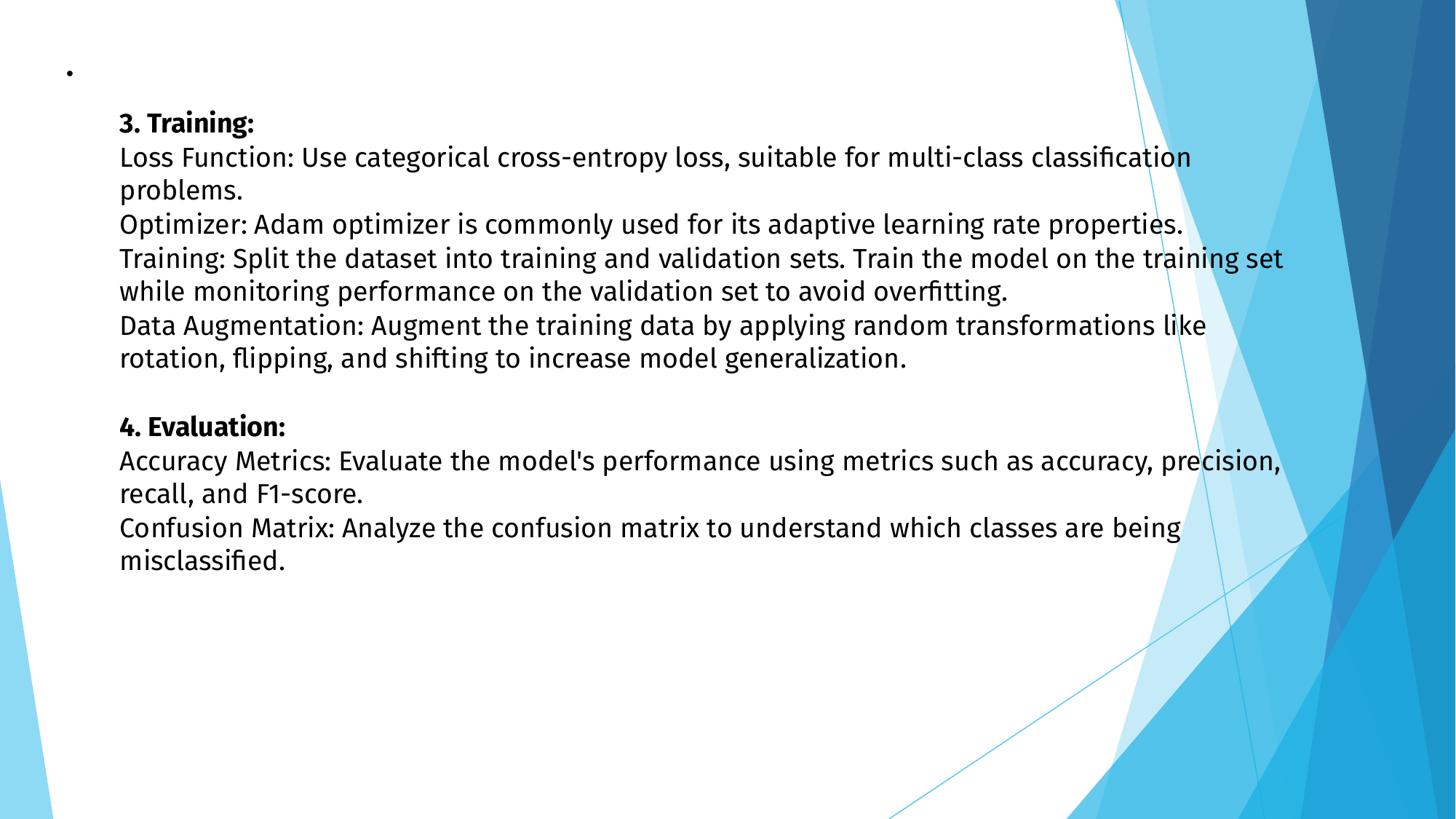

# .
3. Training:
Loss Function: Use categorical cross-entropy loss, suitable for multi-class classification problems.
Optimizer: Adam optimizer is commonly used for its adaptive learning rate properties.
Training: Split the dataset into training and validation sets. Train the model on the training set while monitoring performance on the validation set to avoid overfitting.
Data Augmentation: Augment the training data by applying random transformations like rotation, flipping, and shifting to increase model generalization.

4. Evaluation:
Accuracy Metrics: Evaluate the model's performance using metrics such as accuracy, precision, recall, and F1-score.
Confusion Matrix: Analyze the confusion matrix to understand which classes are being misclassified.